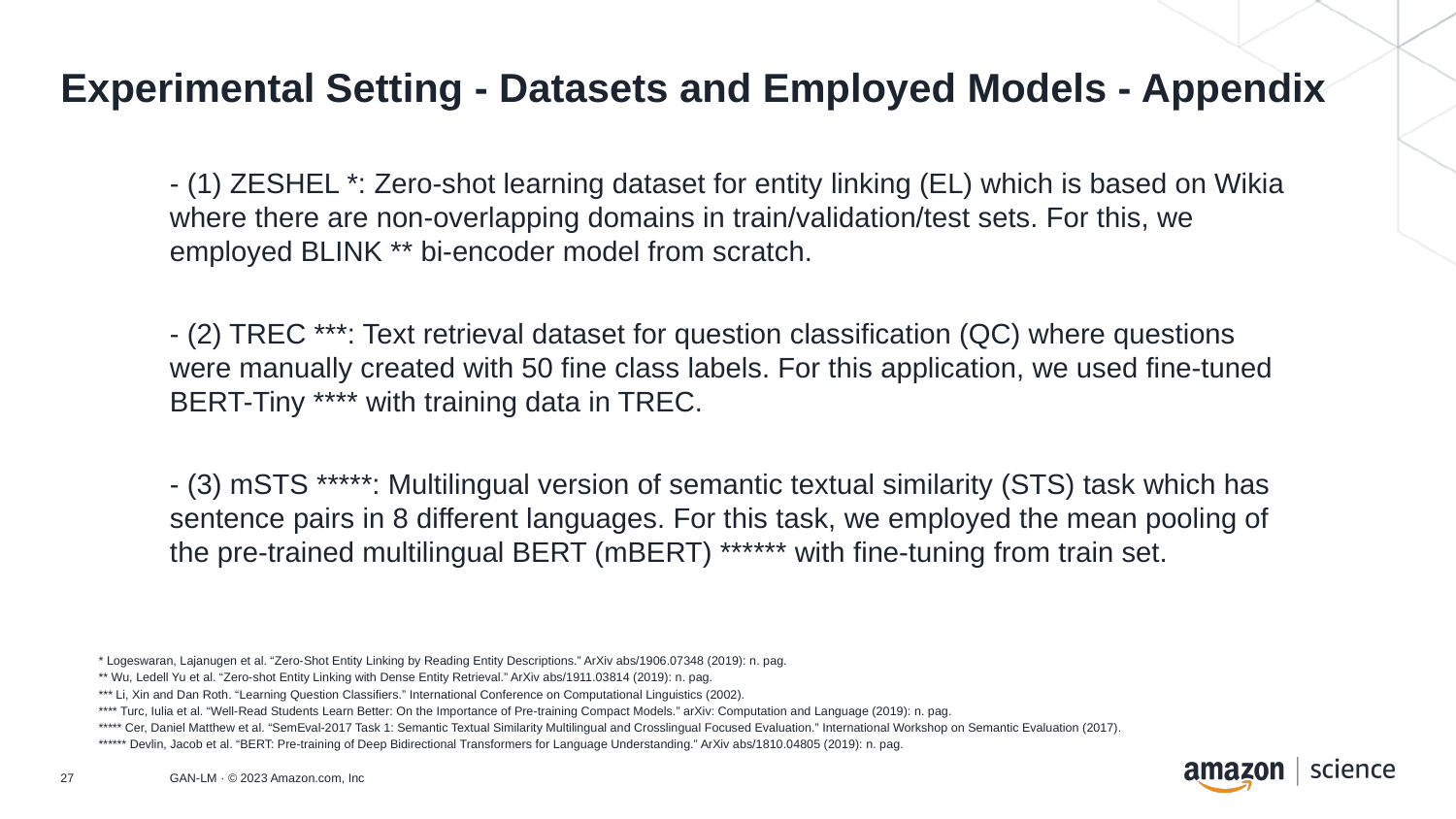

# Experimental Setting - Datasets and Employed Models - Appendix
- (1) ZESHEL *: Zero-shot learning dataset for entity linking (EL) which is based on Wikia where there are non-overlapping domains in train/validation/test sets. For this, we employed BLINK ** bi-encoder model from scratch.
- (2) TREC ***: Text retrieval dataset for question classification (QC) where questions were manually created with 50 fine class labels. For this application, we used fine-tuned BERT-Tiny **** with training data in TREC.
- (3) mSTS *****: Multilingual version of semantic textual similarity (STS) task which has sentence pairs in 8 different languages. For this task, we employed the mean pooling of the pre-trained multilingual BERT (mBERT) ****** with fine-tuning from train set.

* Logeswaran, Lajanugen et al. “Zero-Shot Entity Linking by Reading Entity Descriptions.” ArXiv abs/1906.07348 (2019): n. pag.
** Wu, Ledell Yu et al. “Zero-shot Entity Linking with Dense Entity Retrieval.” ArXiv abs/1911.03814 (2019): n. pag.
*** Li, Xin and Dan Roth. “Learning Question Classifiers.” International Conference on Computational Linguistics (2002).
**** Turc, Iulia et al. “Well-Read Students Learn Better: On the Importance of Pre-training Compact Models.” arXiv: Computation and Language (2019): n. pag.
***** Cer, Daniel Matthew et al. “SemEval-2017 Task 1: Semantic Textual Similarity Multilingual and Crosslingual Focused Evaluation.” International Workshop on Semantic Evaluation (2017).
****** Devlin, Jacob et al. “BERT: Pre-training of Deep Bidirectional Transformers for Language Understanding.” ArXiv abs/1810.04805 (2019): n. pag.

27
GAN-LM · © 2023 Amazon.com, Inc